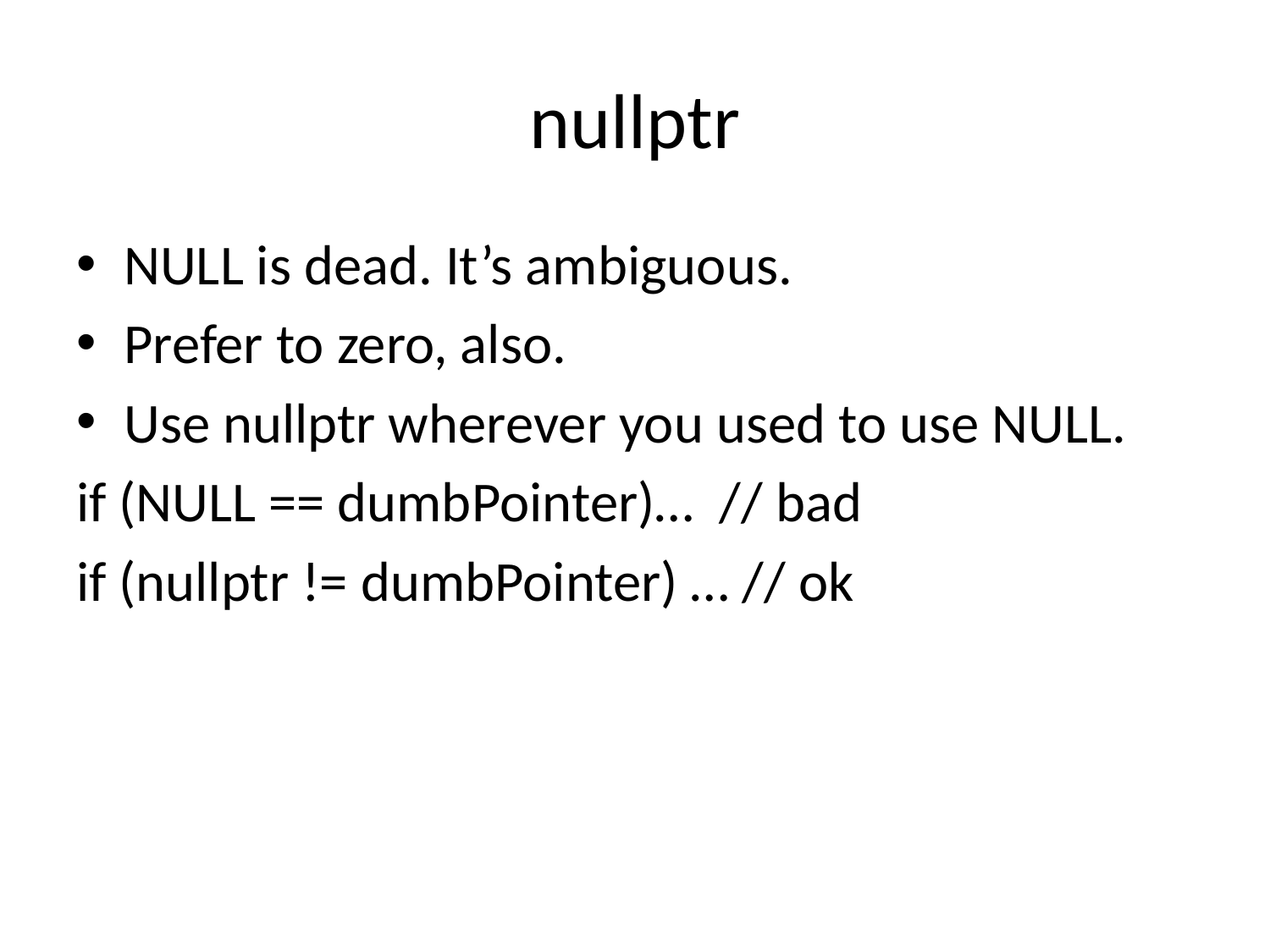

# nullptr
NULL is dead. It’s ambiguous.
Prefer to zero, also.
Use nullptr wherever you used to use NULL.
if (NULL == dumbPointer)…  // bad
if (nullptr != dumbPointer) … // ok